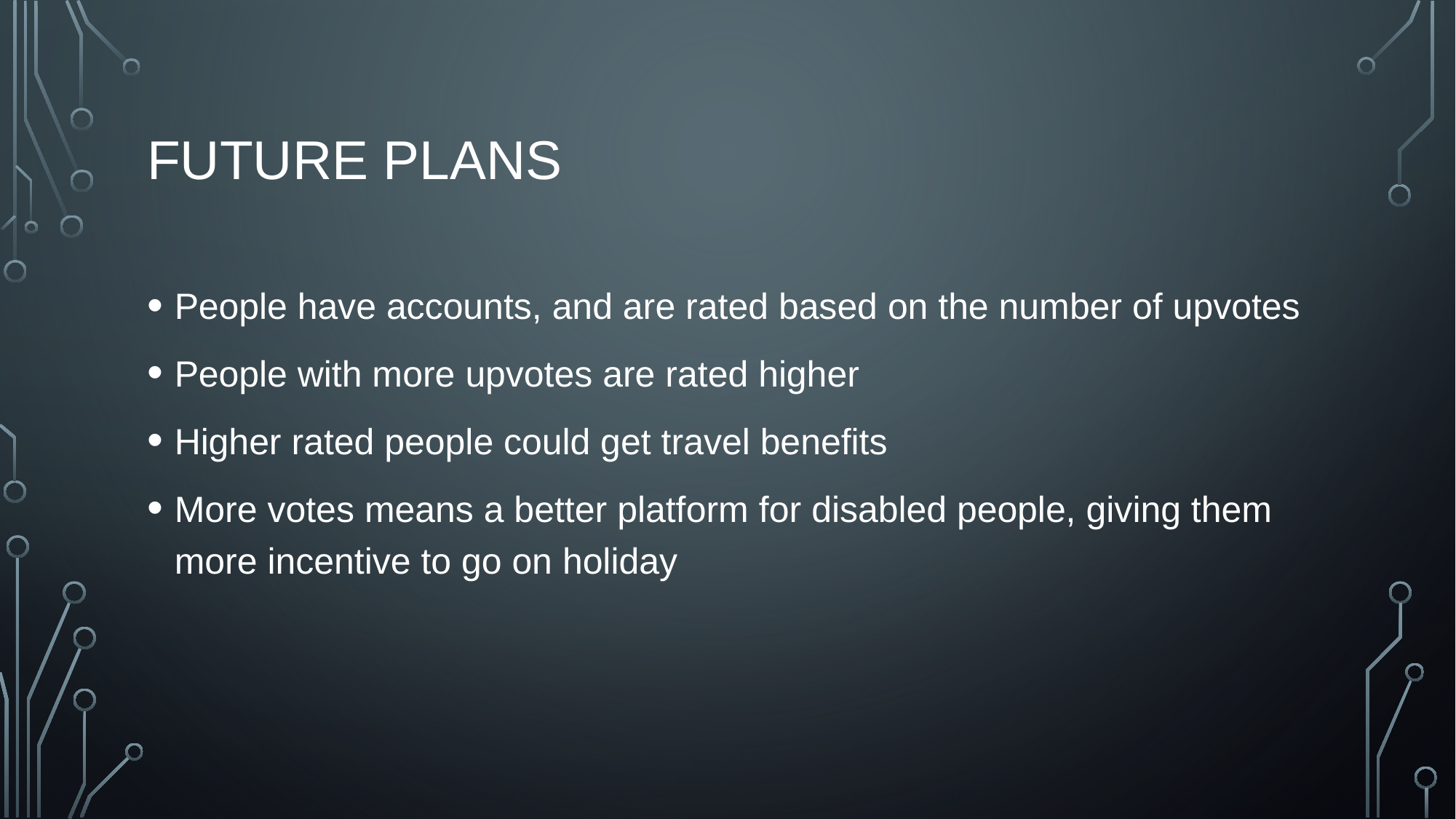

# Future Plans
People have accounts, and are rated based on the number of upvotes
People with more upvotes are rated higher
Higher rated people could get travel benefits
More votes means a better platform for disabled people, giving them more incentive to go on holiday